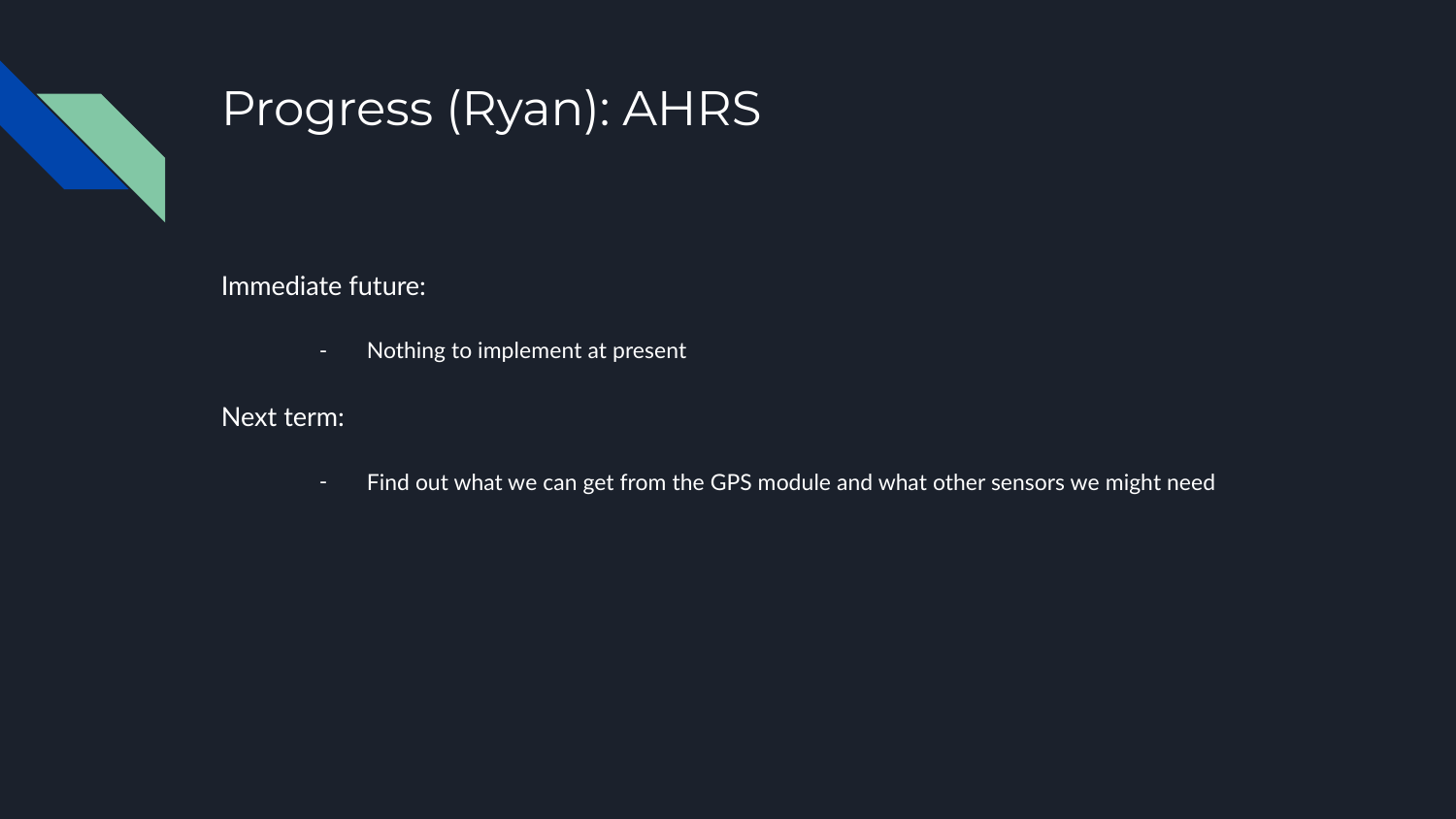

# Progress (Ryan): AHRS
Immediate future:
Nothing to implement at present
Next term:
Find out what we can get from the GPS module and what other sensors we might need